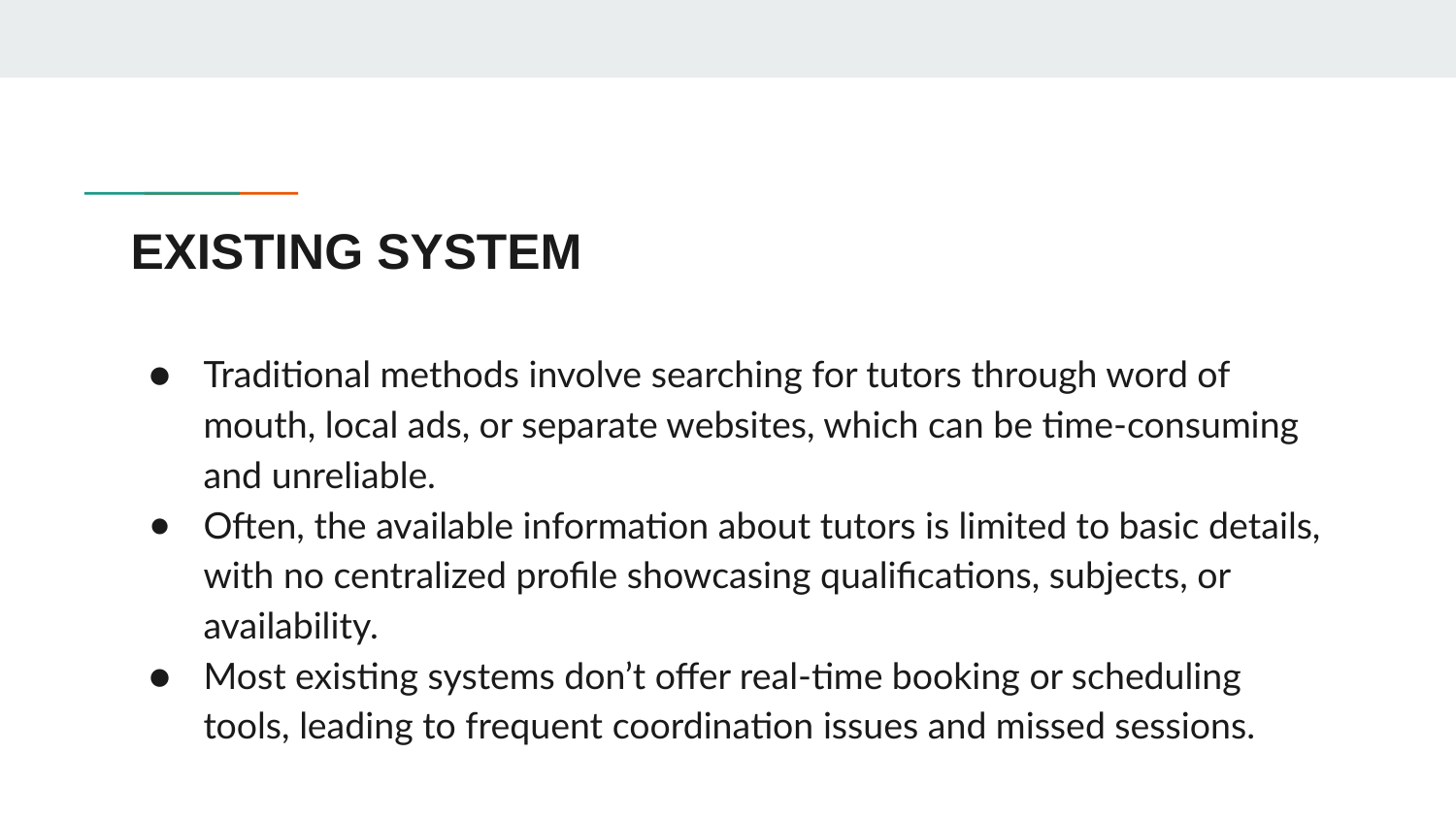

# EXISTING SYSTEM
Traditional methods involve searching for tutors through word of mouth, local ads, or separate websites, which can be time-consuming and unreliable.
Often, the available information about tutors is limited to basic details, with no centralized profile showcasing qualifications, subjects, or availability.
Most existing systems don’t offer real-time booking or scheduling tools, leading to frequent coordination issues and missed sessions.